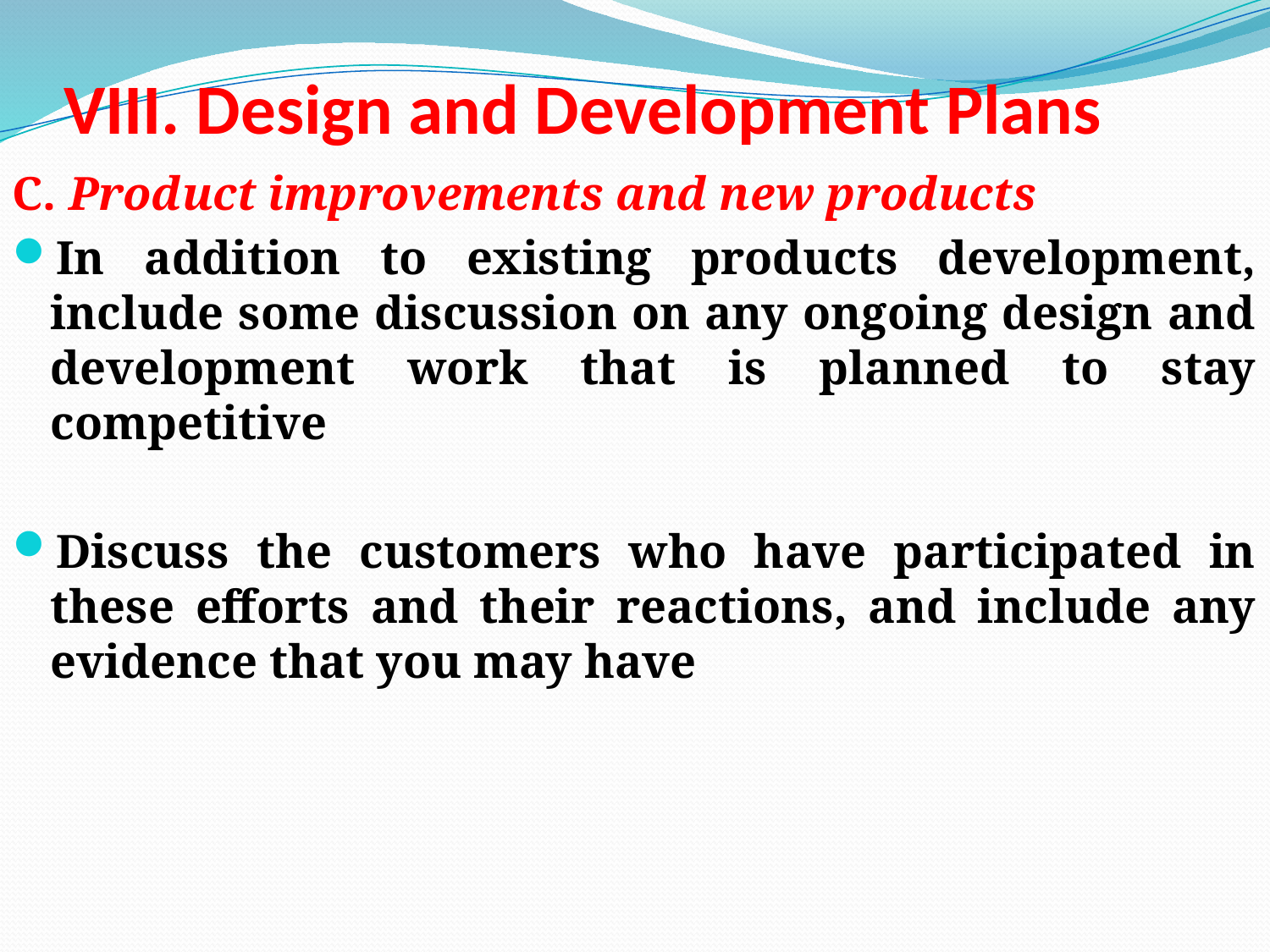

# VIII. Design and Development Plans
C. Product improvements and new products
In addition to existing products development, include some discussion on any ongoing design and development work that is planned to stay competitive

Discuss the customers who have participated in these efforts and their reactions, and include any evidence that you may have